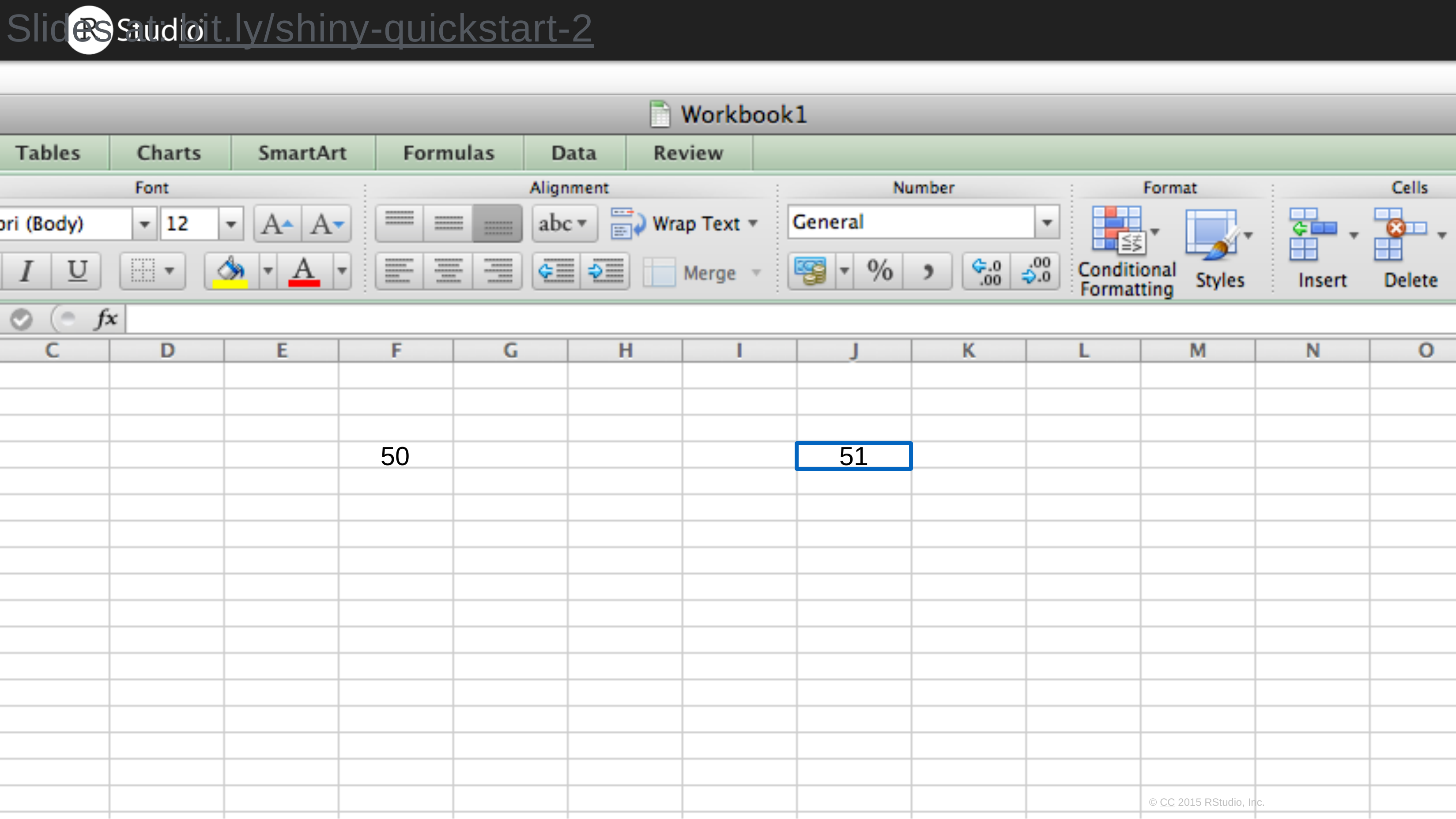

# Slides at: bit.ly/shiny-quickstart-2

50
51

© CC 2015 RStudio, Inc.